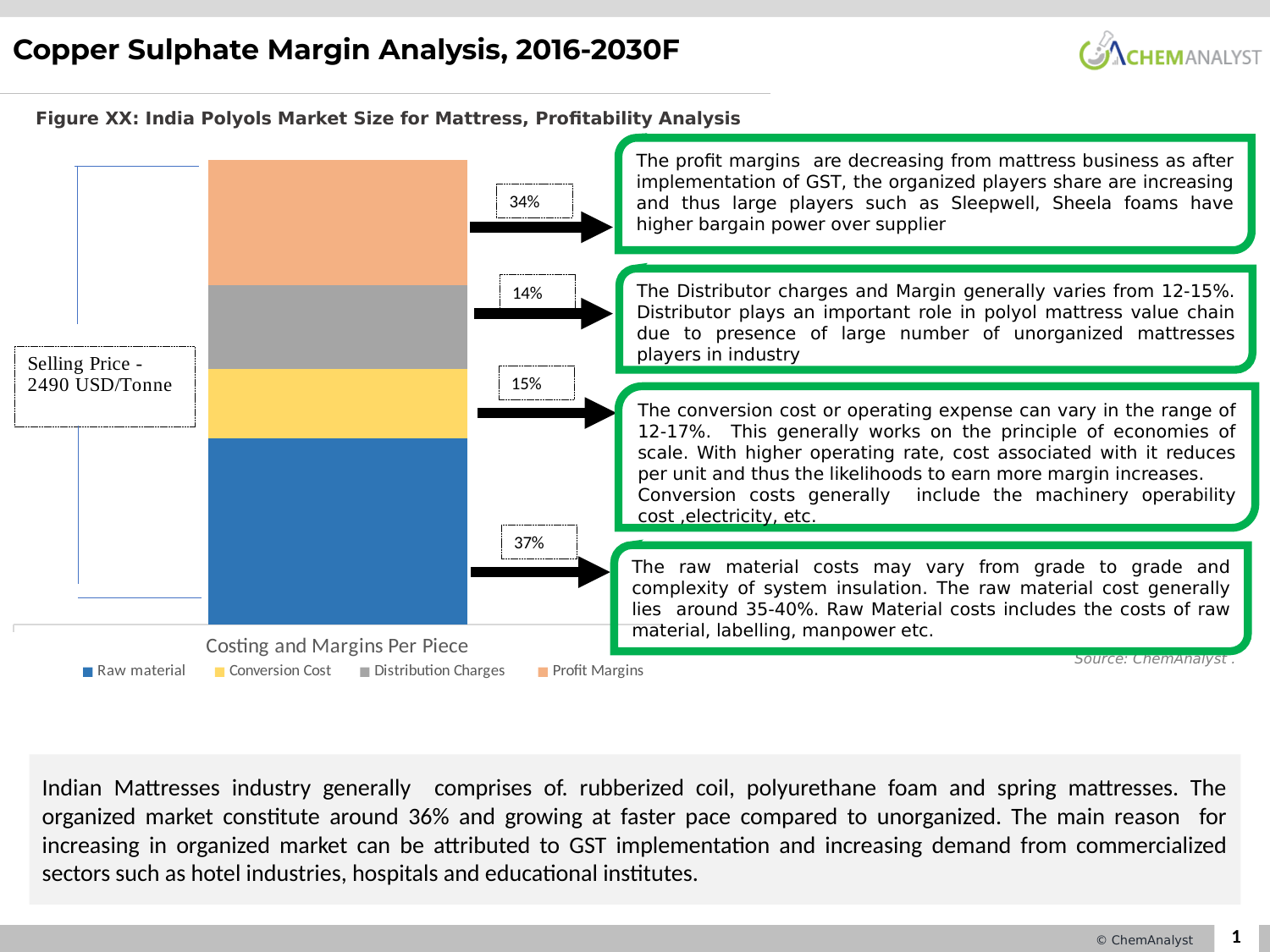

Copper Sulphate Margin Analysis, 2016-2030F
Figure XX: India Polyols Market Size for Mattress, Profitability Analysis
The profit margins  are decreasing from mattress business as after implementation of GST, the organized players share are increasing and thus large players such as Sleepwell, Sheela foams have higher bargain power over supplier

### Chart

| Category | Raw material | Conversion Cost | Distribution Charges  | Profit Margins |
|---|---|---|---|---|
| Costing and Margins Per Piece | 40.0 | 15.0 | 18.0 | 27.0 |
34%
The Distributor charges and Margin generally varies from 12-15%. Distributor plays an important role in polyol mattress value chain due to presence of large number of unorganized mattresses players in industry
14%
15%
The conversion cost or operating expense can vary in the range of 12-17%.  This generally works on the principle of economies of scale. With higher operating rate, cost associated with it reduces per unit and thus the likelihoods to earn more margin increases.
Conversion costs generally  include the machinery operability cost ,electricity, etc.
37%
The raw material costs may vary from grade to grade and complexity of system insulation. The raw material cost generally lies  around 35-40%. Raw Material costs includes the costs of raw material, labelling, manpower etc.
Source: ChemAnalyst .

Indian Mattresses industry generally  comprises of. rubberized coil, polyurethane foam and spring mattresses. The organized market constitute around 36% and growing at faster pace compared to unorganized. The main reason  for increasing in organized market can be attributed to GST implementation and increasing demand from commercialized sectors such as hotel industries, hospitals and educational institutes.